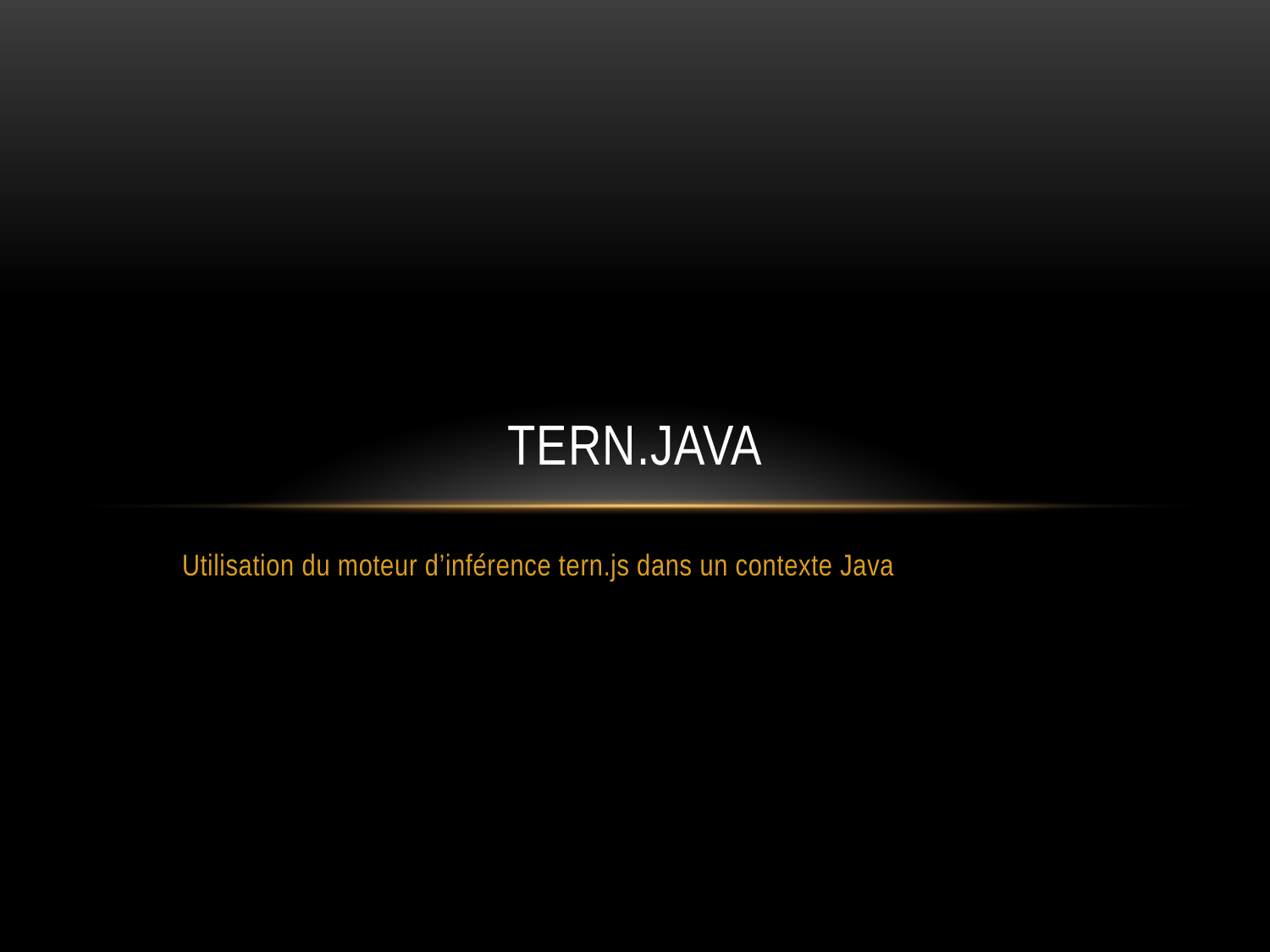

# tern.java
Utilisation du moteur d’inférence tern.js dans un contexte Java